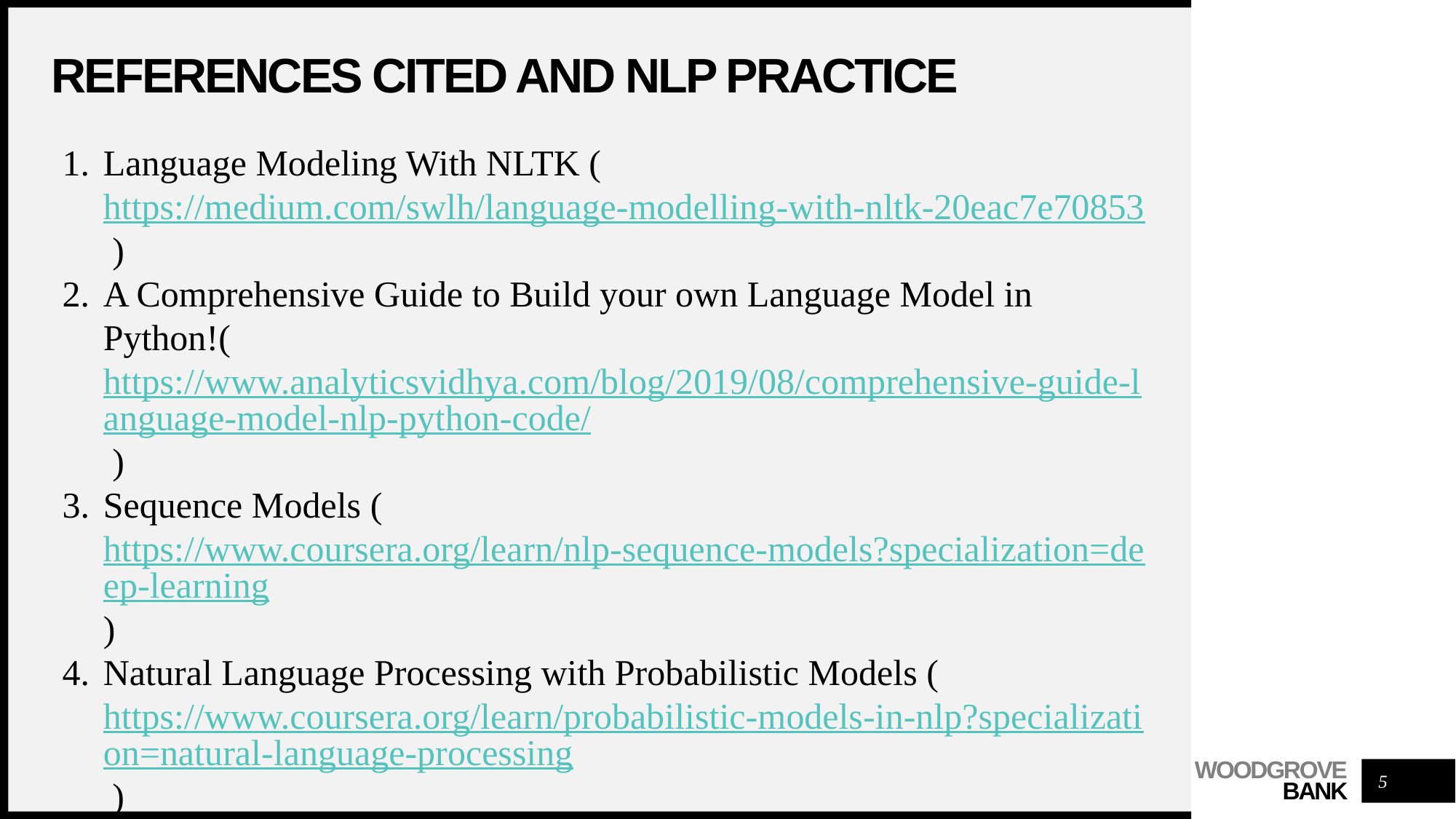

# REFERENCES CITED and NLP Practice
Language Modeling With NLTK (https://medium.com/swlh/language-modelling-with-nltk-20eac7e70853 )
A Comprehensive Guide to Build your own Language Model in Python!(https://www.analyticsvidhya.com/blog/2019/08/comprehensive-guide-language-model-nlp-python-code/ )
Sequence Models (https://www.coursera.org/learn/nlp-sequence-models?specialization=deep-learning)
Natural Language Processing with Probabilistic Models (https://www.coursera.org/learn/probabilistic-models-in-nlp?specialization=natural-language-processing )
Natural Language Processing in TensorFlow (https://www.coursera.org/learn/natural-language-processing-tensorflow?specialization=tensorflow-in-practice )
Applied Text Mining in Python (https://www.coursera.org/learn/python-text-mining?specialization=data-science-python )
5